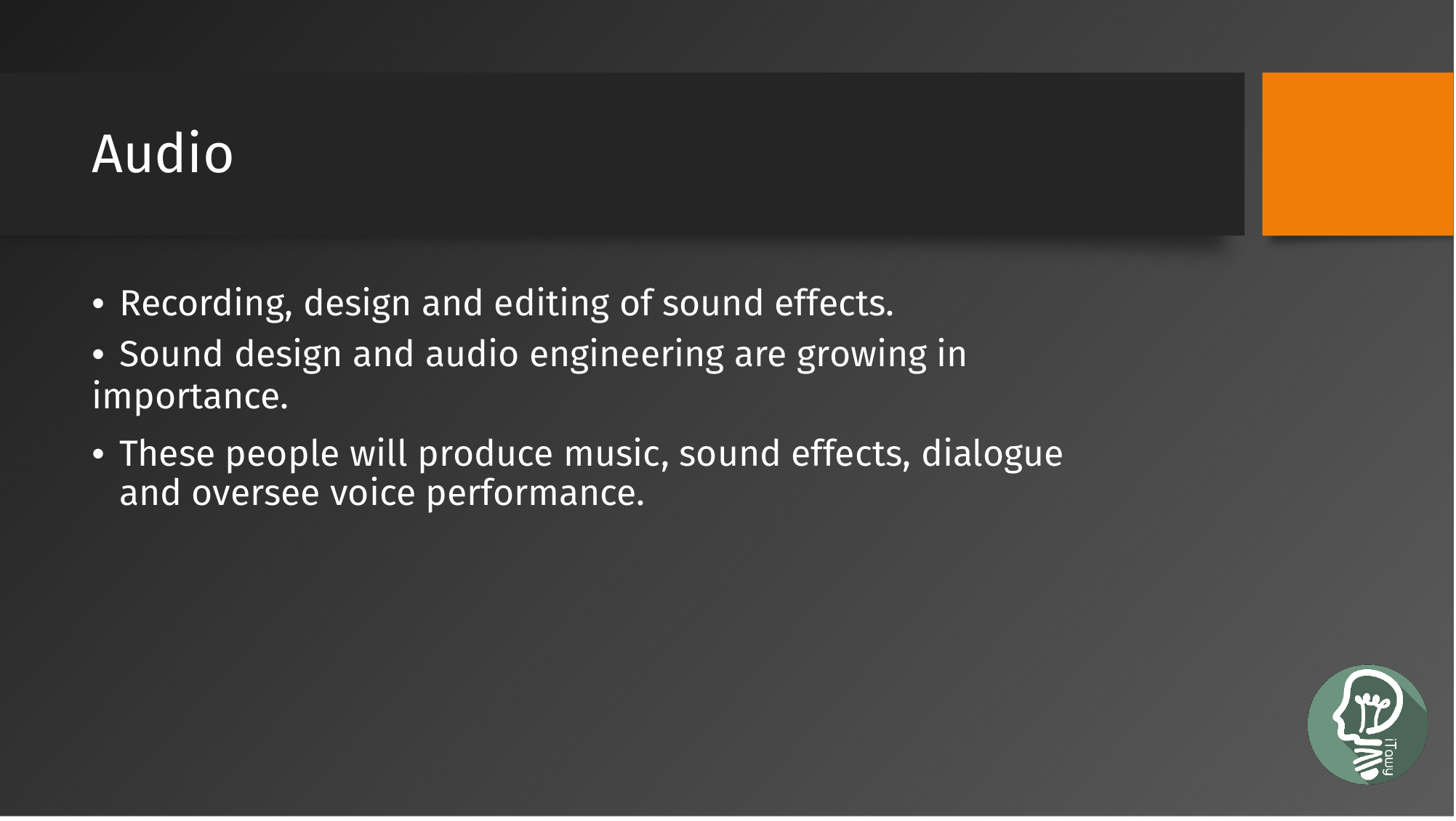

Audio

• Recording, design and editing of sound effects.
• Sound design and audio engineering are growing in importance.
• These people will produce music, sound effects, dialogue and oversee voice performance.